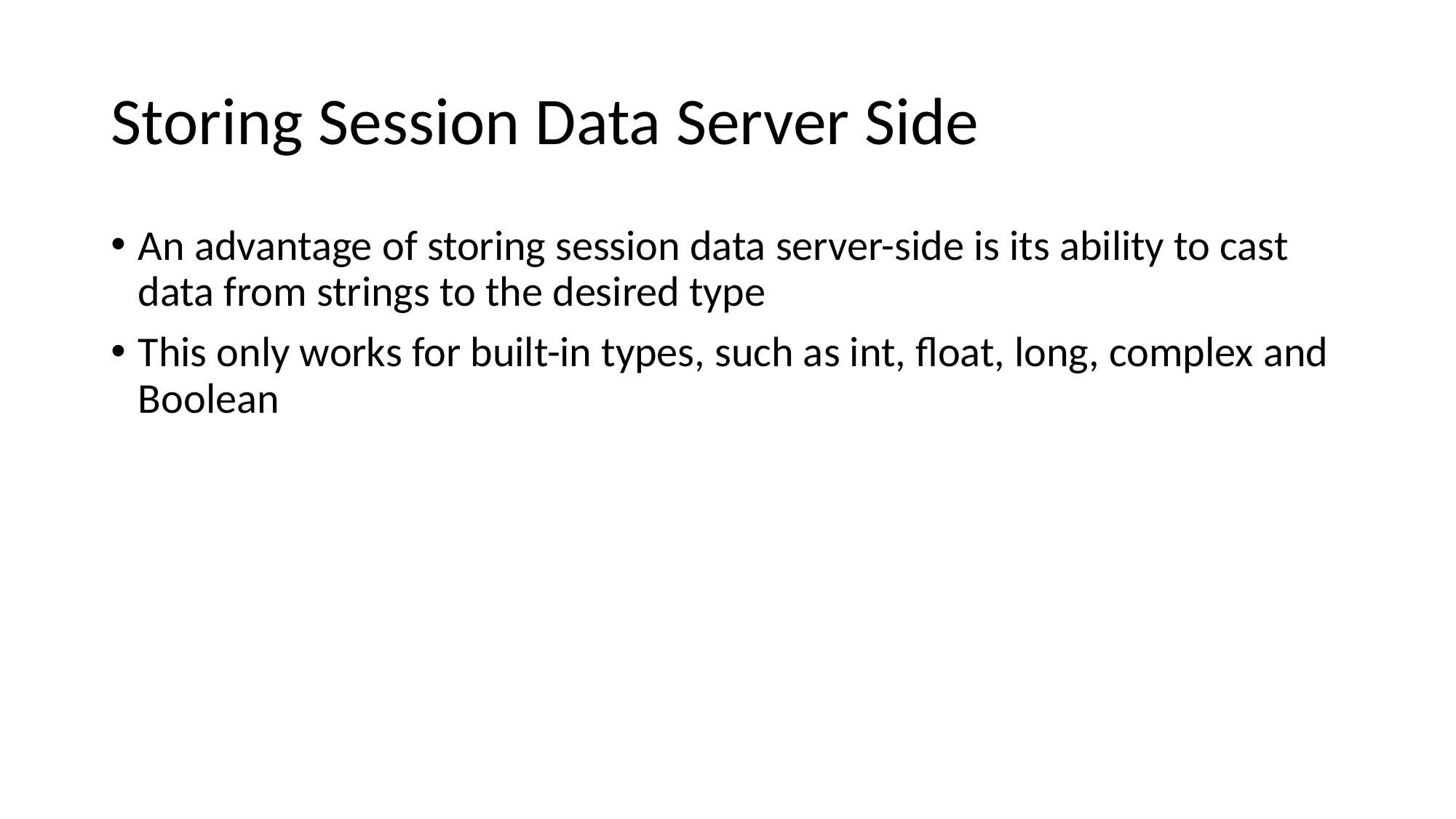

# Storing Session Data Server Side
An advantage of storing session data server-side is its ability to cast data from strings to the desired type
This only works for built-in types, such as int, float, long, complex and Boolean